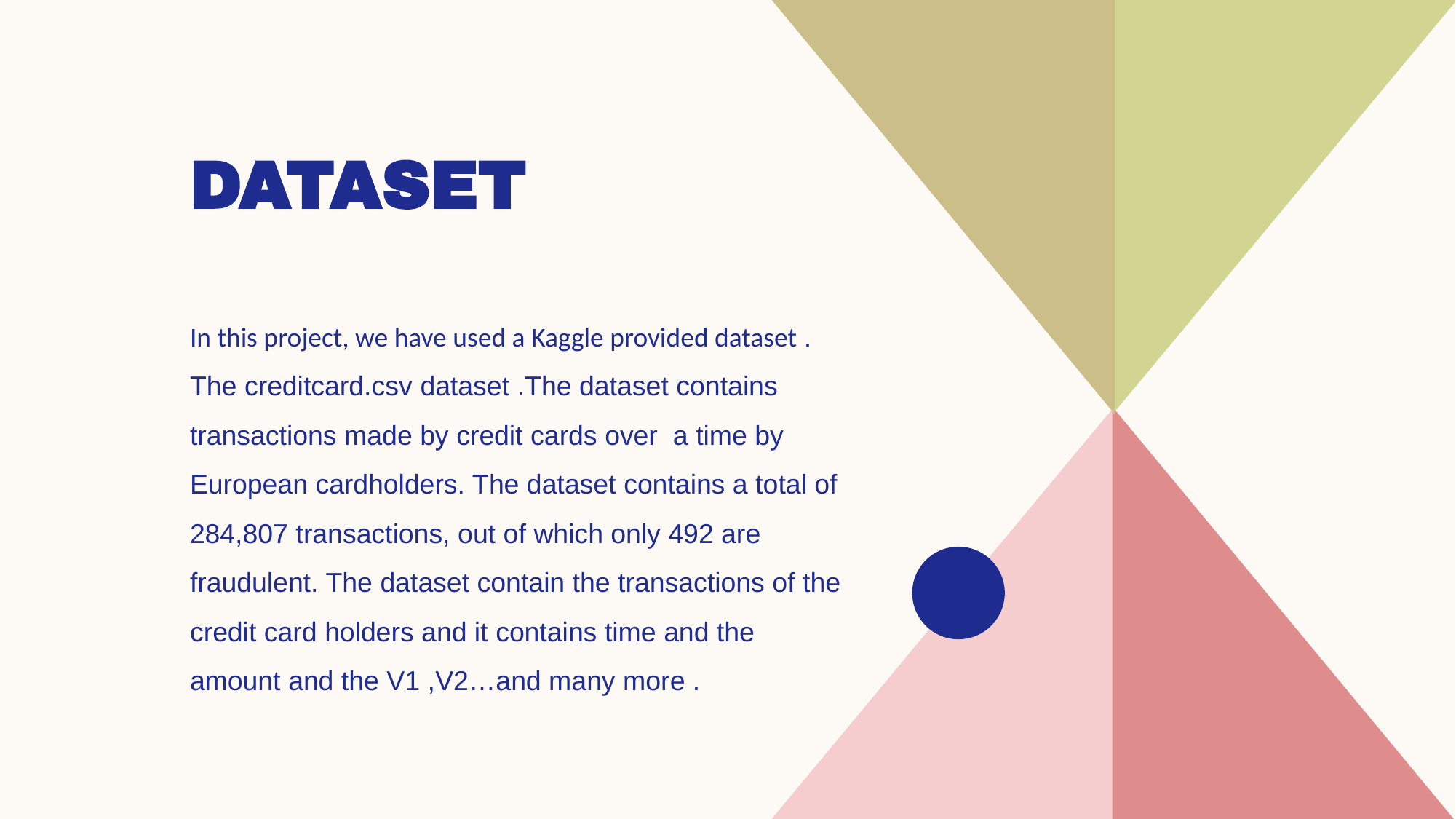

# DATASET
In this project, we have used a Kaggle provided dataset .
The creditcard.csv dataset .The dataset contains transactions made by credit cards over  a time by European cardholders. The dataset contains a total of 284,807 transactions, out of which only 492 are fraudulent. The dataset contain the transactions of the credit card holders and it contains time and the amount and the V1 ,V2…and many more .